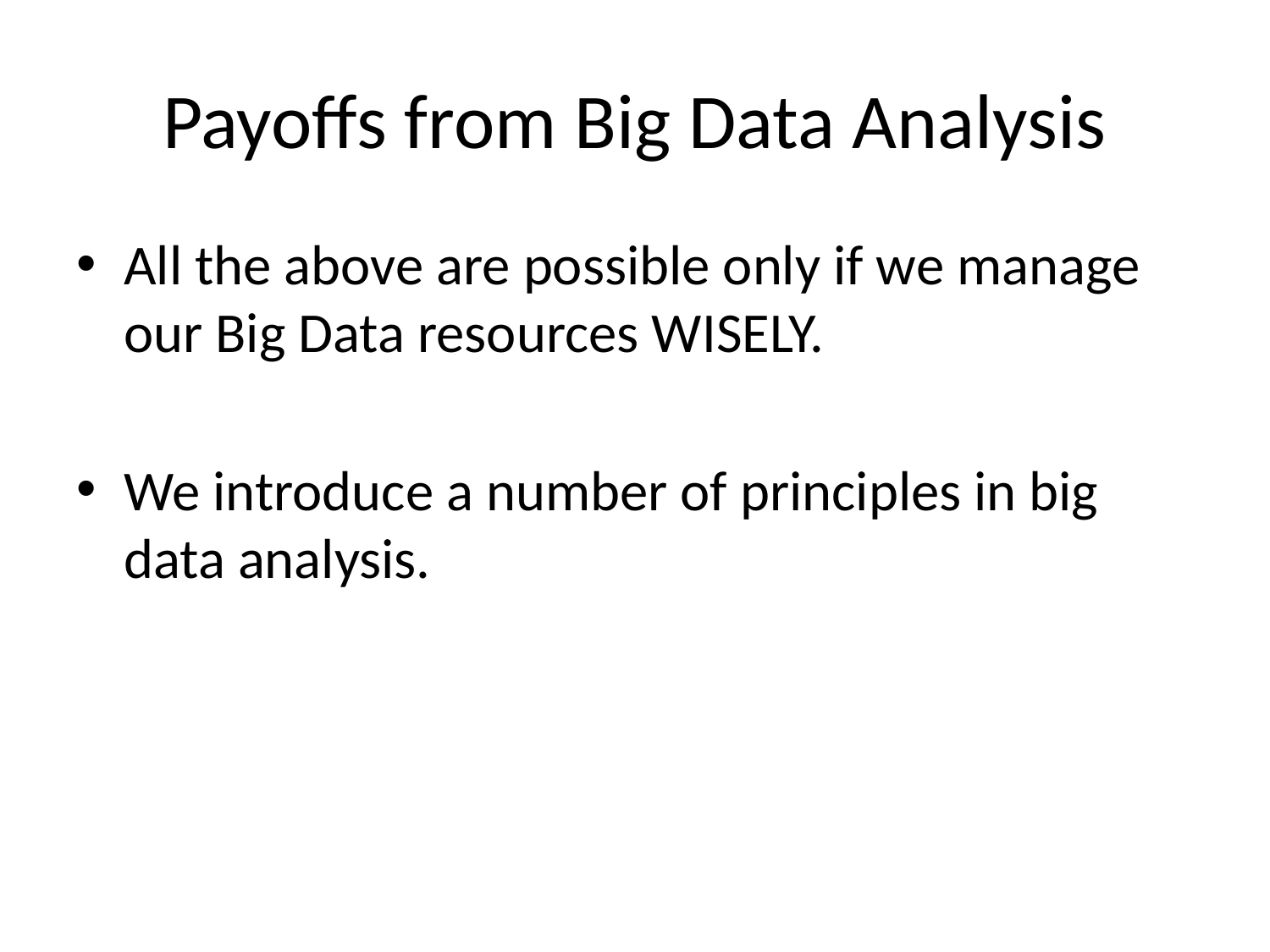

# Payoffs from Big Data Analysis
All the above are possible only if we manage our Big Data resources WISELY.

We introduce a number of principles in big data analysis.